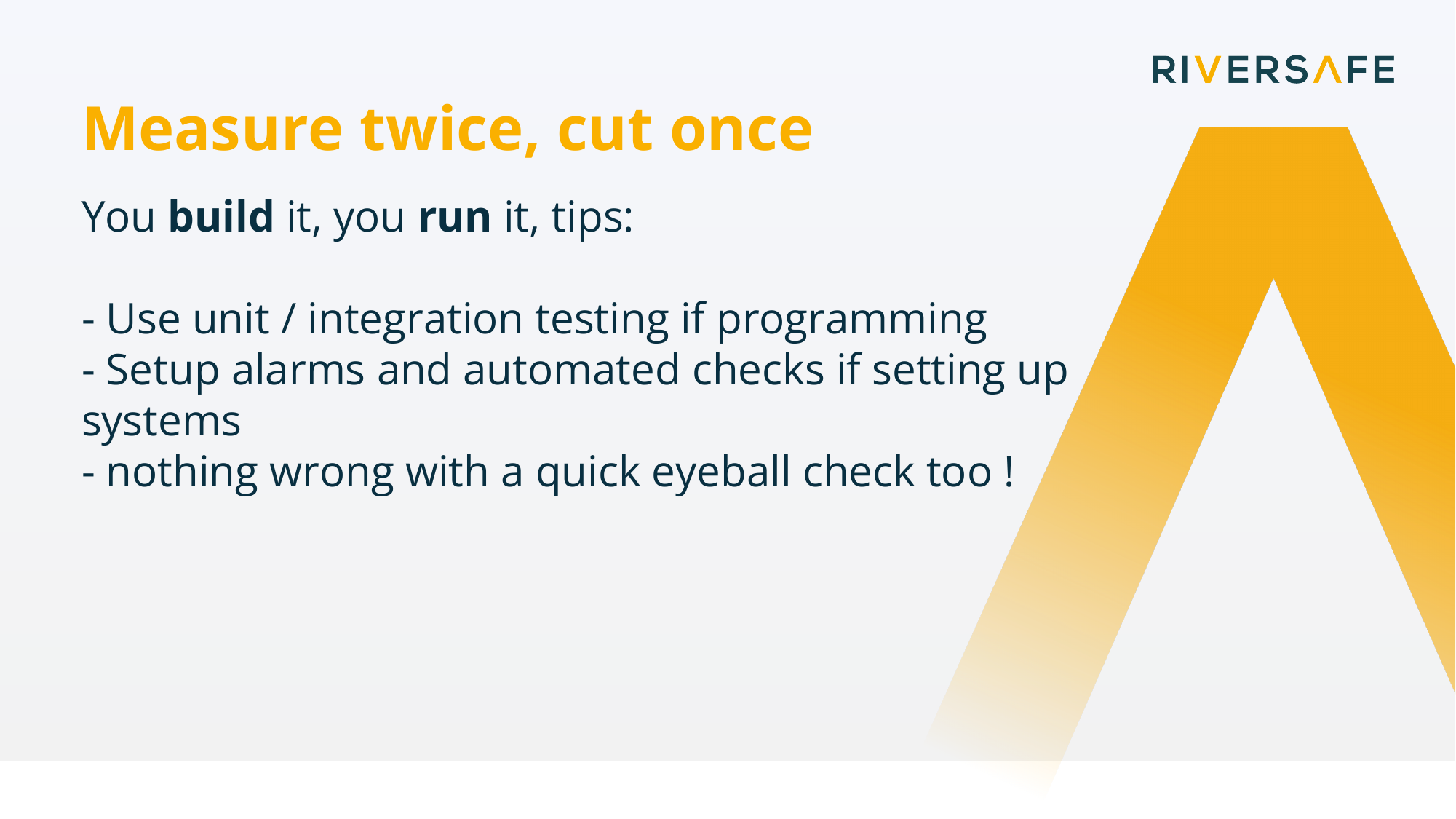

Measure twice, cut once
You build it, you run it, tips:
- Use unit / integration testing if programming
- Setup alarms and automated checks if setting up systems
- nothing wrong with a quick eyeball check too !